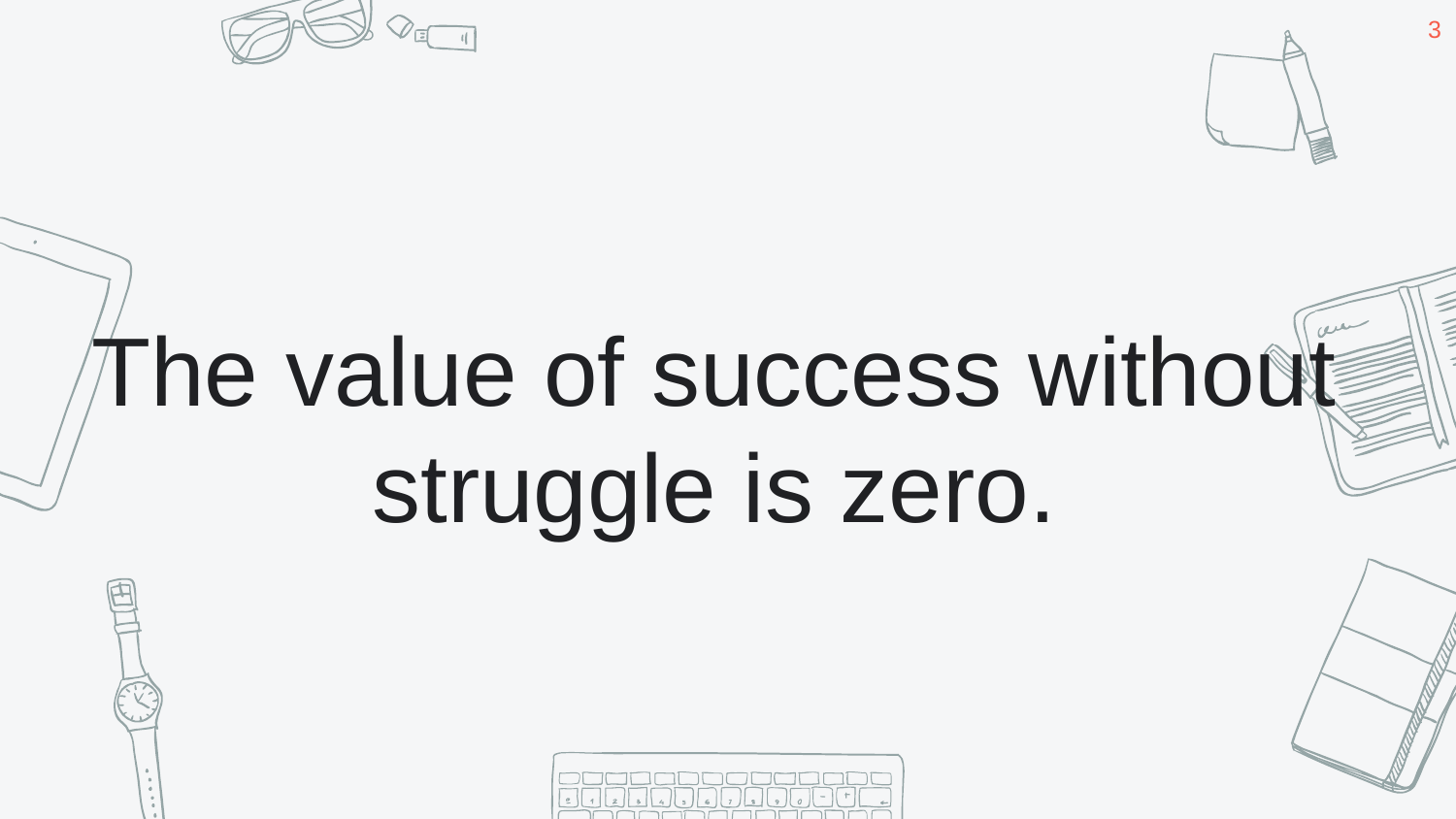

3
The value of success without struggle is zero.